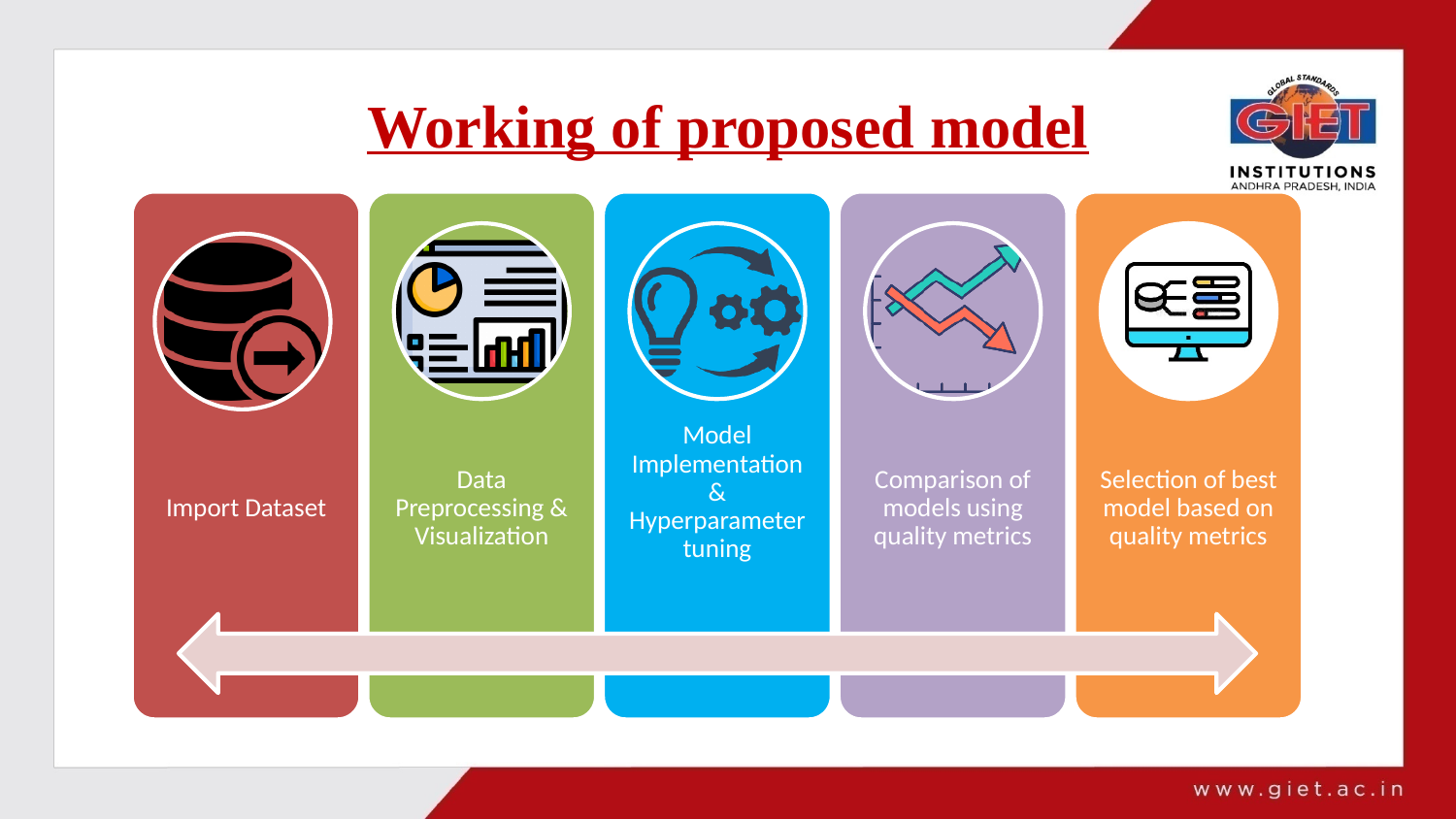

# Working of proposed model
Import Dataset
Data Preprocessing & Visualization
Model Implementation & Hyperparameter tuning
Comparison of models using quality metrics
Selection of best model based on quality metrics